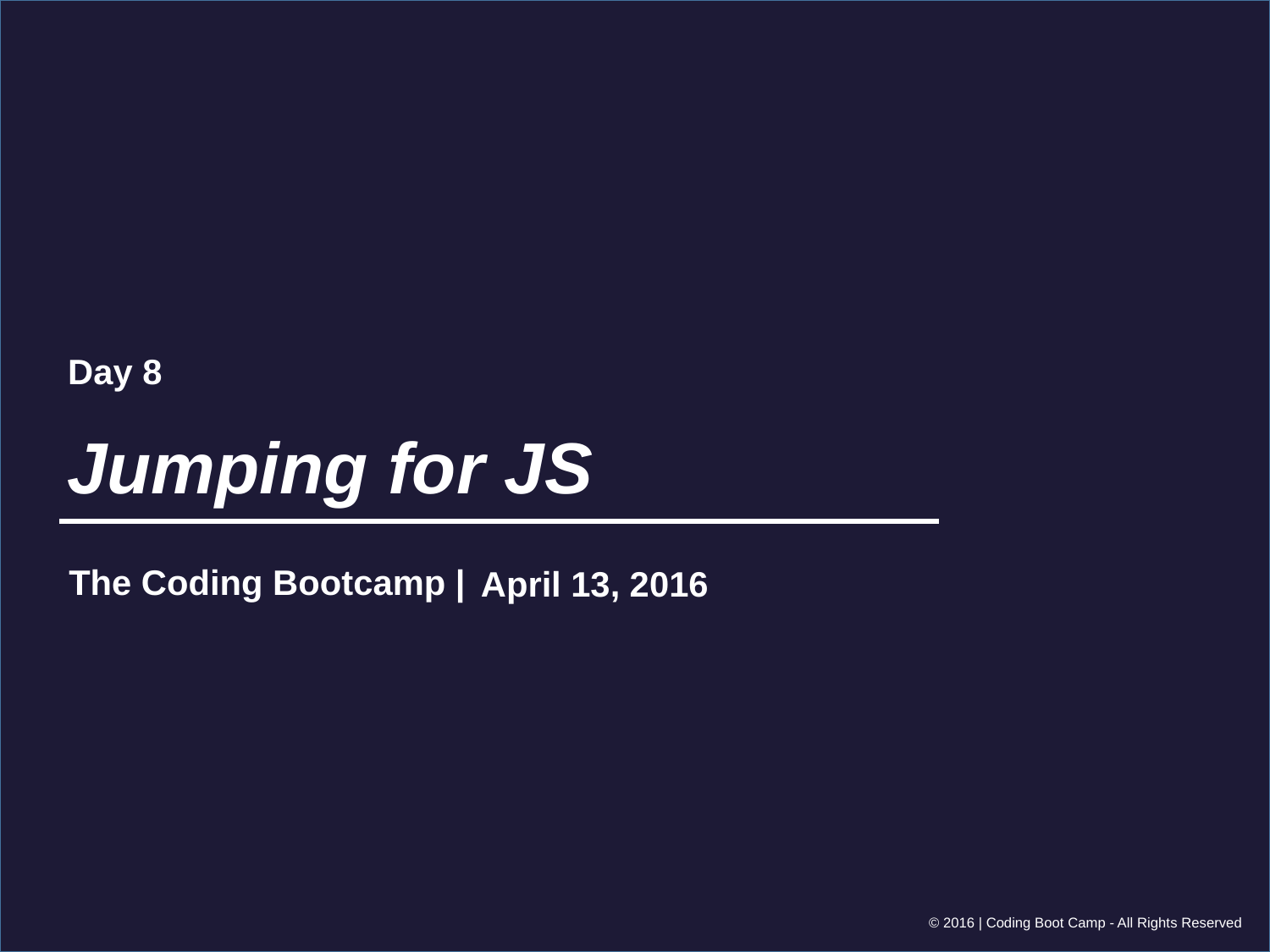

Day 8
# Jumping for JS
April 13, 2016